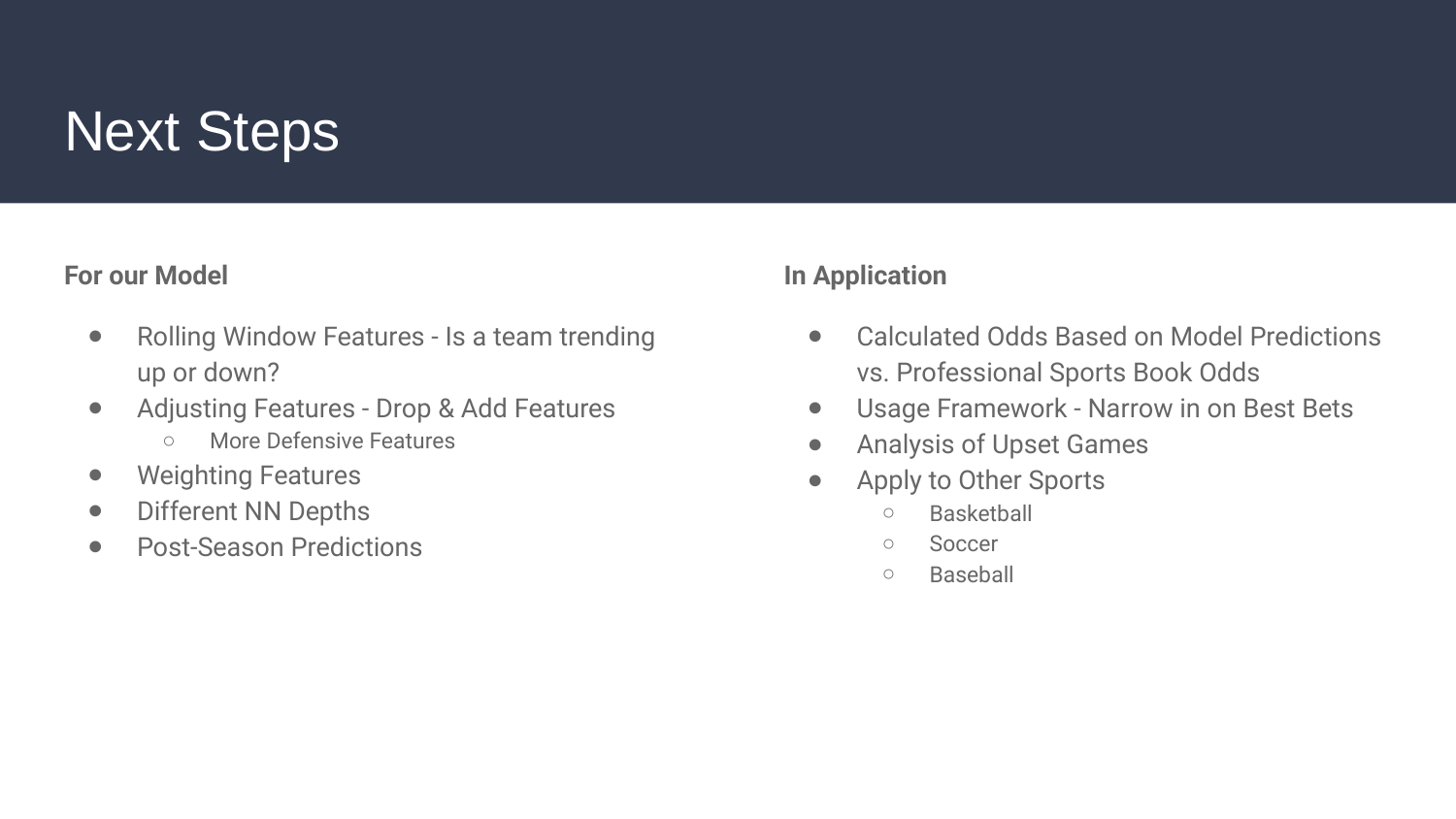

# Next Steps
For our Model
Rolling Window Features - Is a team trending up or down?
Adjusting Features - Drop & Add Features
More Defensive Features
Weighting Features
Different NN Depths
Post-Season Predictions

In Application
Calculated Odds Based on Model Predictions vs. Professional Sports Book Odds
Usage Framework - Narrow in on Best Bets
Analysis of Upset Games
Apply to Other Sports
Basketball
Soccer
Baseball